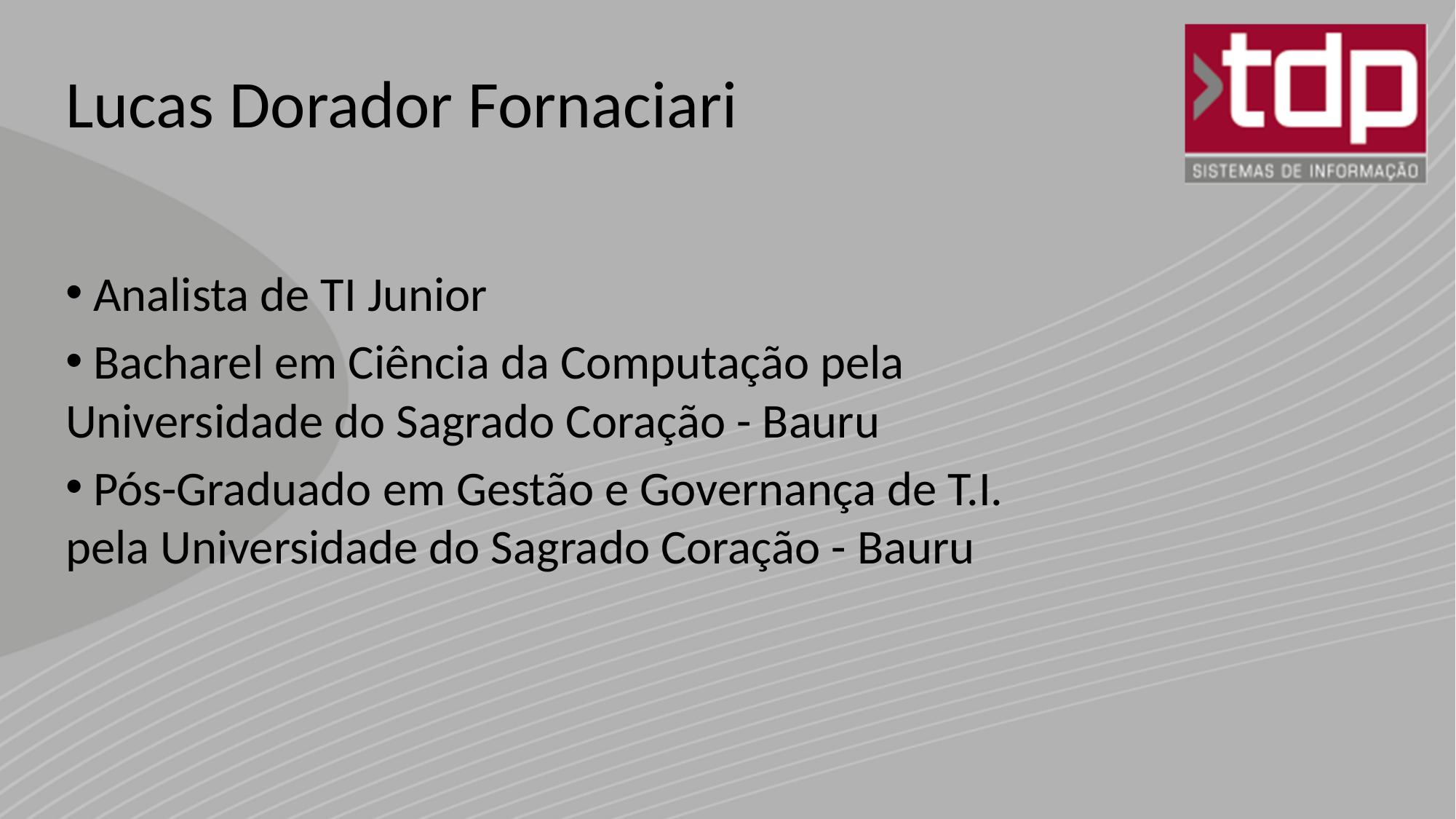

Lucas Dorador Fornaciari
 Analista de TI Junior
 Bacharel em Ciência da Computação pela Universidade do Sagrado Coração - Bauru
 Pós-Graduado em Gestão e Governança de T.I. pela Universidade do Sagrado Coração - Bauru